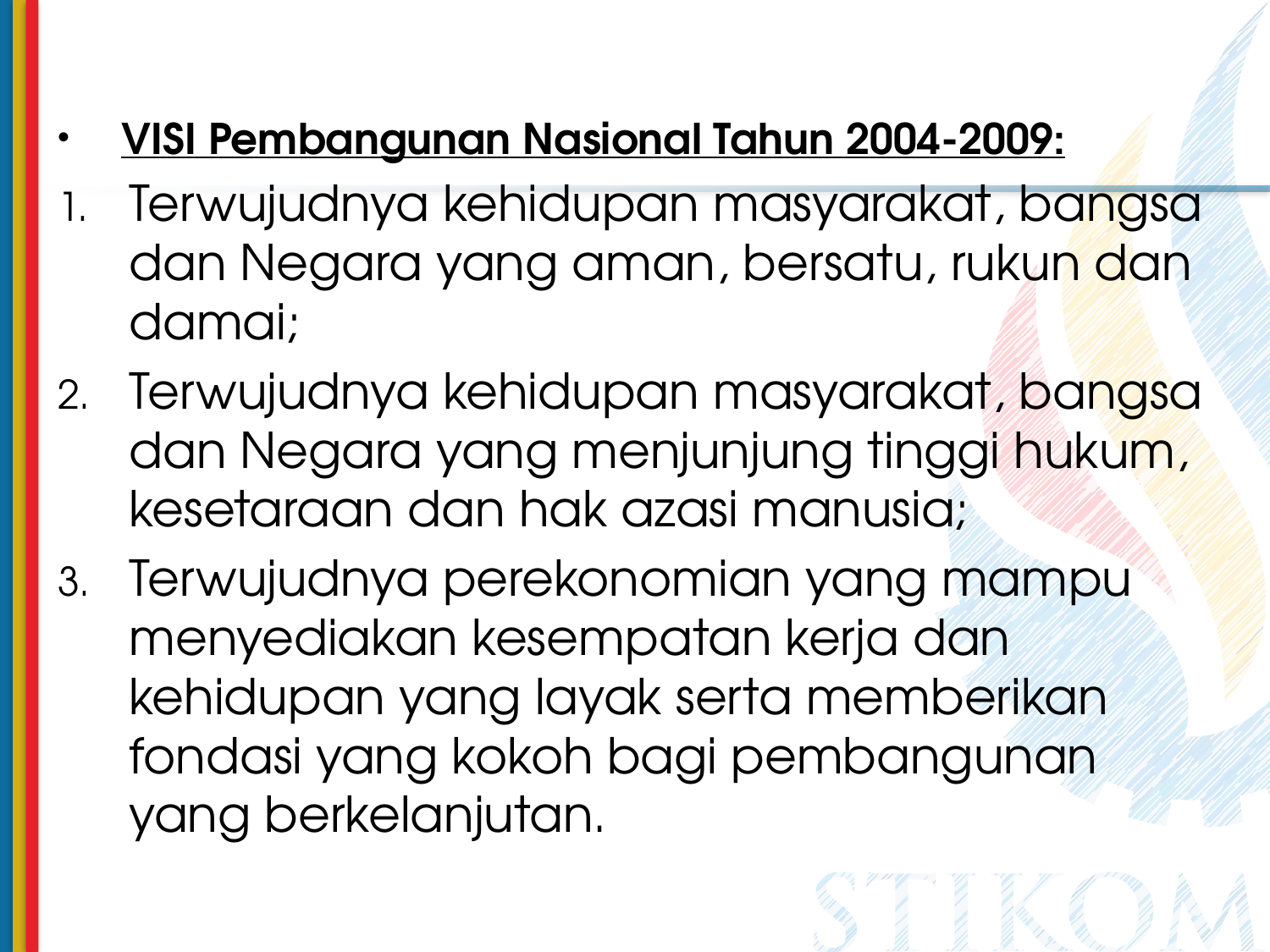

VISI Pembangunan Nasional Tahun 2004-2009:
Terwujudnya kehidupan masyarakat, bangsa dan Negara yang aman, bersatu, rukun dan damai;
Terwujudnya kehidupan masyarakat, bangsa dan Negara yang menjunjung tinggi hukum, kesetaraan dan hak azasi manusia;
Terwujudnya perekonomian yang mampu menyediakan kesempatan kerja dan kehidupan yang layak serta memberikan fondasi yang kokoh bagi pembangunan yang berkelanjutan.